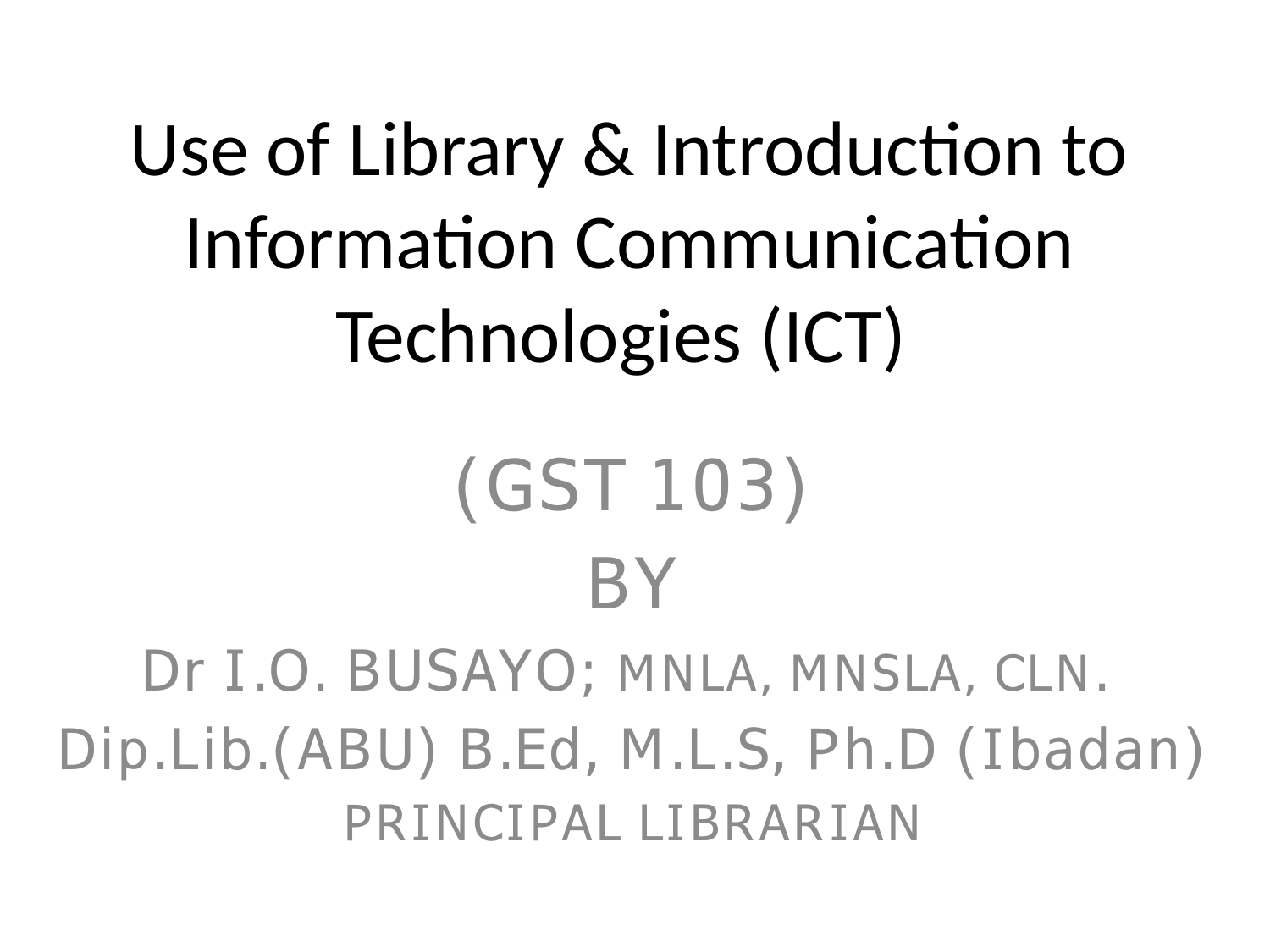

# Use of Library & Introduction to Information Communication Technologies (ICT)
(GST 103)
BY
Dr I.O. BUSAYO; MNLA, MNSLA, CLN.
Dip.Lib.(ABU) B.Ed, M.L.S, Ph.D (Ibadan)
PRINCIPAL LIBRARIAN